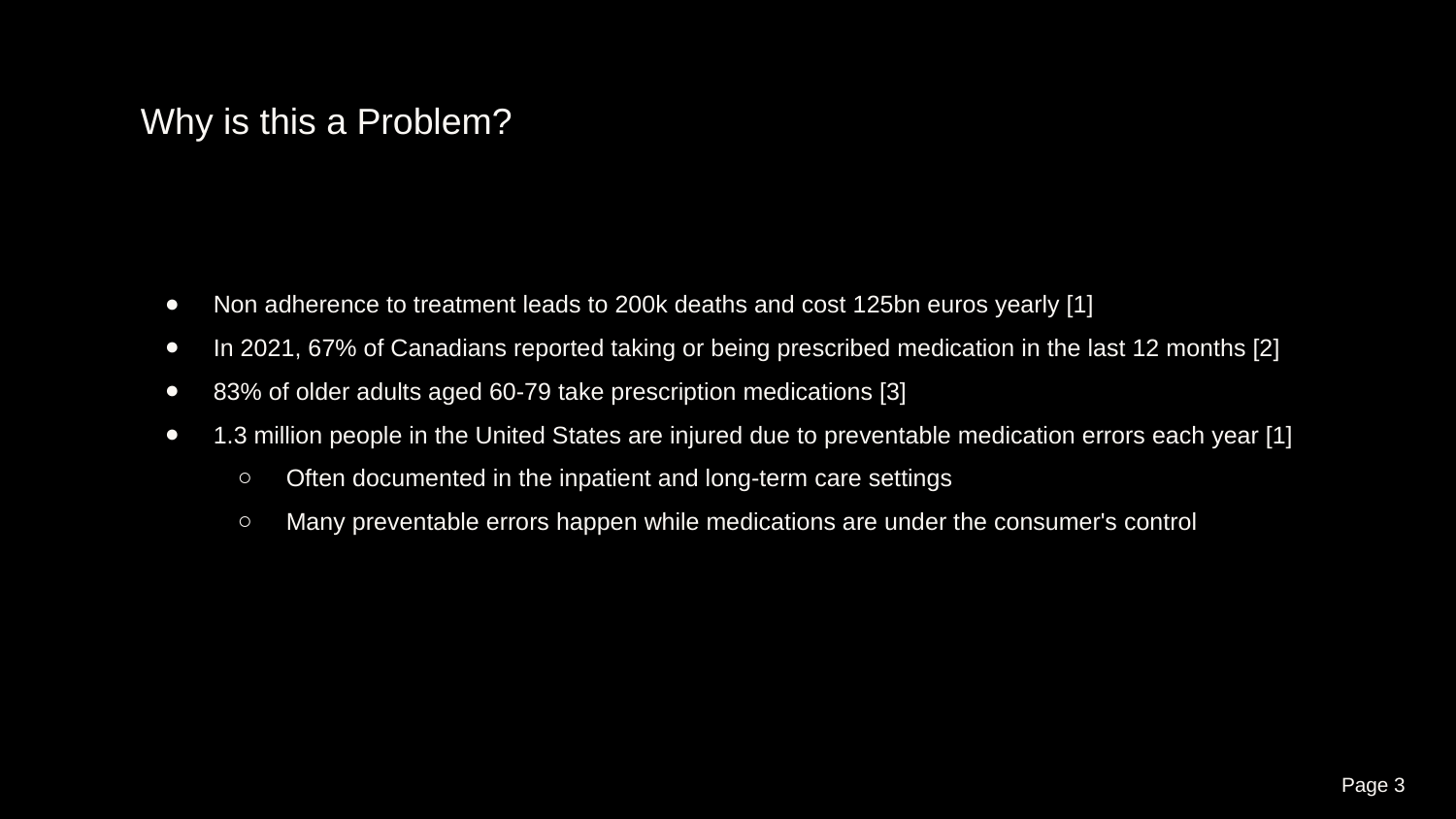

Why is this a Problem?
Non adherence to treatment leads to 200k deaths and cost 125bn euros yearly [1]
In 2021, 67% of Canadians reported taking or being prescribed medication in the last 12 months [2]
83% of older adults aged 60-79 take prescription medications [3]
1.3 million people in the United States are injured due to preventable medication errors each year [1]
Often documented in the inpatient and long-term care settings
Many preventable errors happen while medications are under the consumer's control